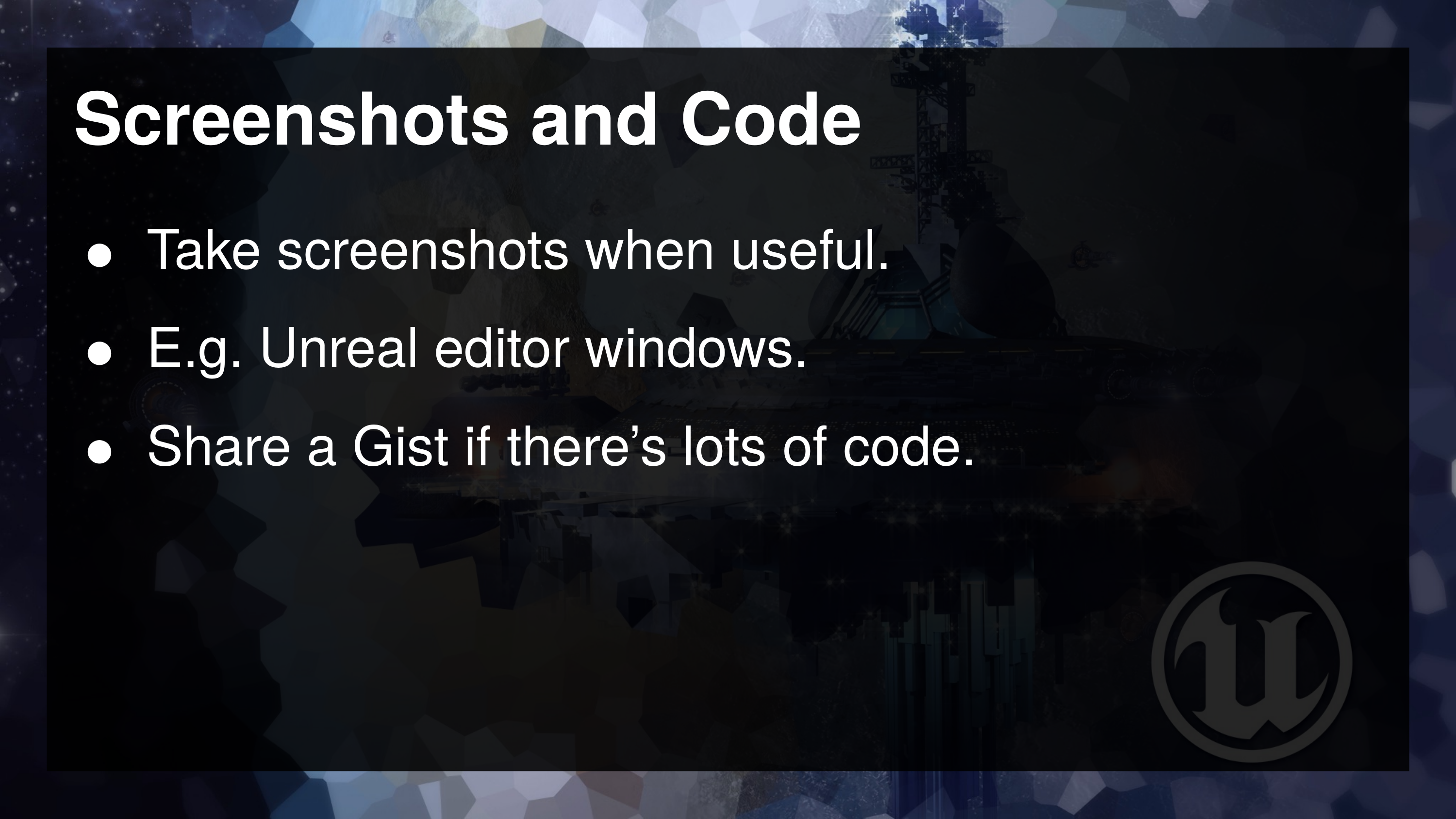

# Screenshots and Code
Take screenshots when useful.
E.g. Unreal editor windows.
Share a Gist if there’s lots of code.